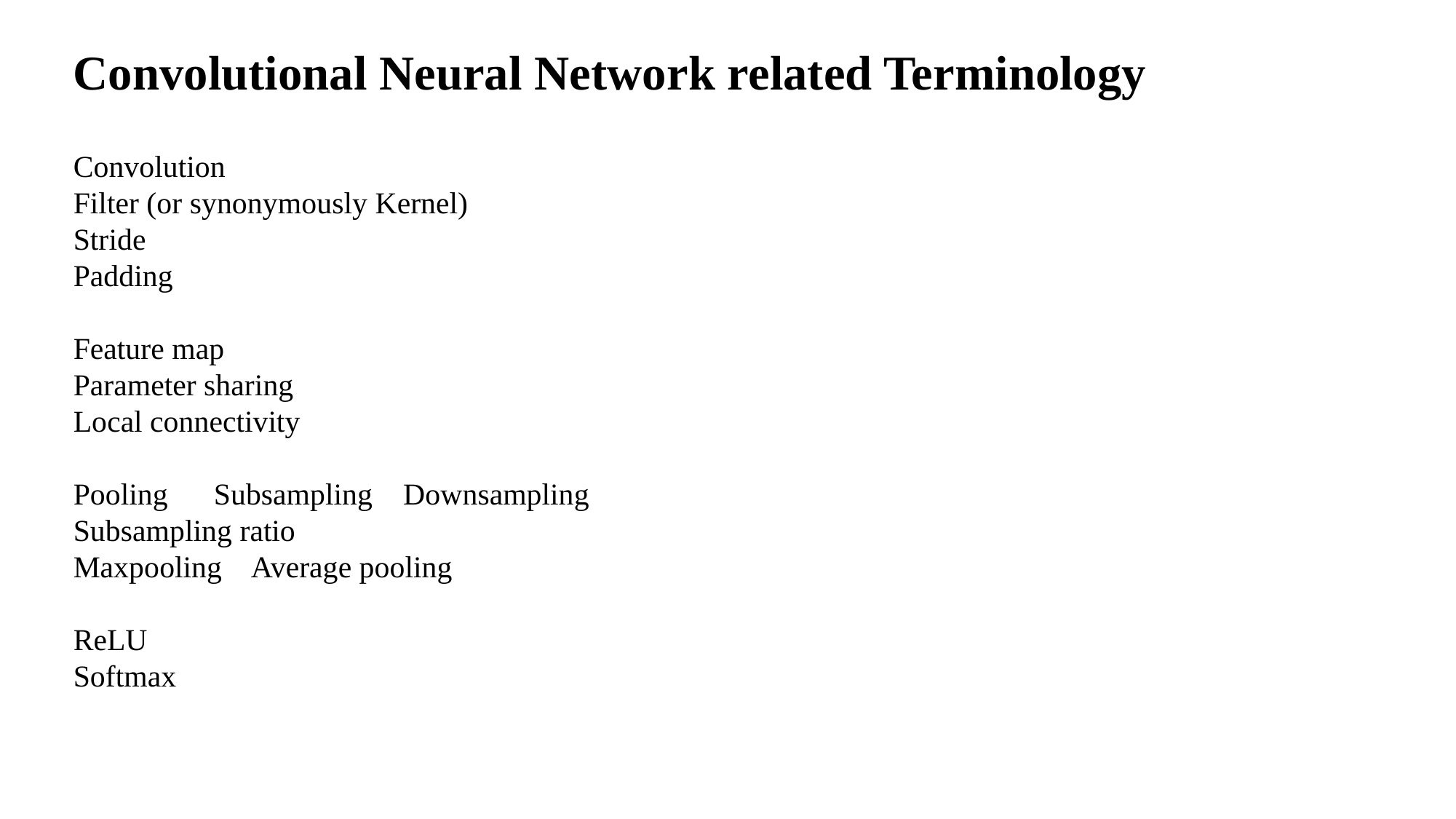

Convolutional Neural Network related Terminology

Convolution
Filter (or synonymously Kernel)
Stride
Padding

Feature map
Parameter sharing
Local connectivity

Pooling      Subsampling    Downsampling
Subsampling ratio
Maxpooling    Average pooling

ReLU
Softmax